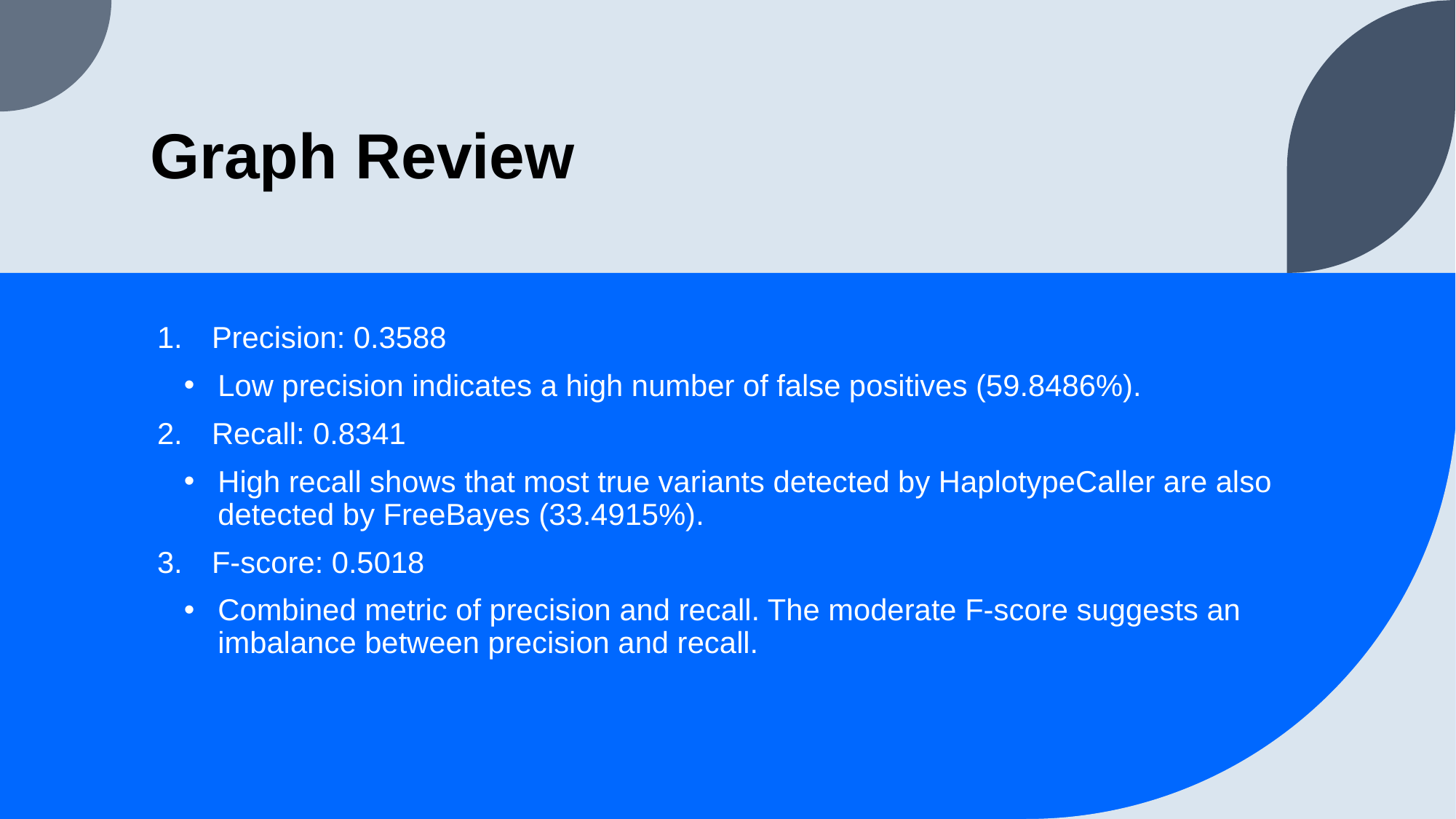

# Graph Review
Precision: 0.3588
Low precision indicates a high number of false positives (59.8486%).
Recall: 0.8341
High recall shows that most true variants detected by HaplotypeCaller are also detected by FreeBayes (33.4915%).
F-score: 0.5018
Combined metric of precision and recall. The moderate F-score suggests an imbalance between precision and recall.